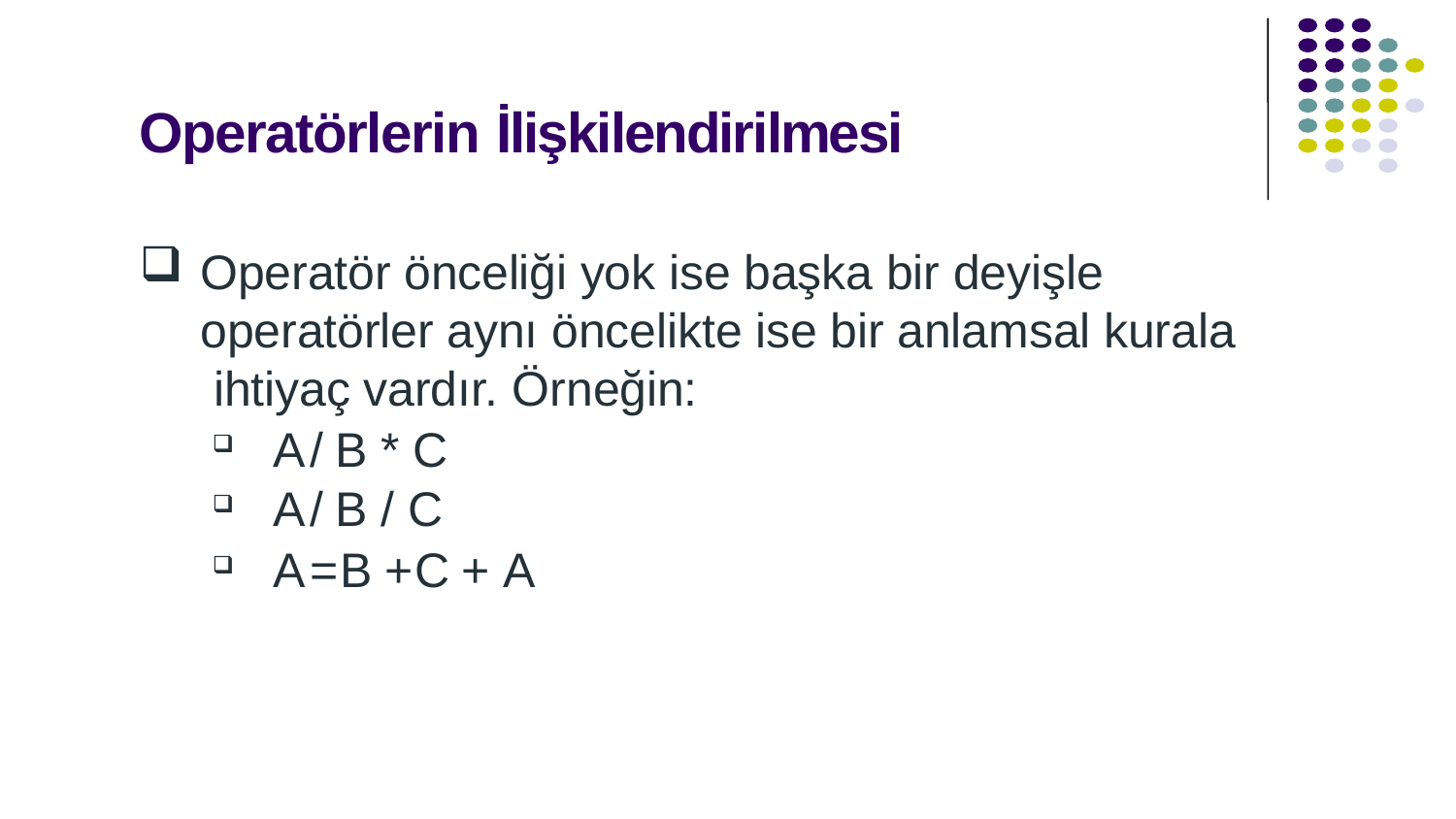

# Operatörlerin İlişkilendirilmesi
Operatör önceliği yok ise başka bir deyişle  operatörler aynı öncelikte ise bir anlamsal kurala  ihtiyaç vardır. Örneğin:
A /  B * C
A /  B / C
A = B + C + A